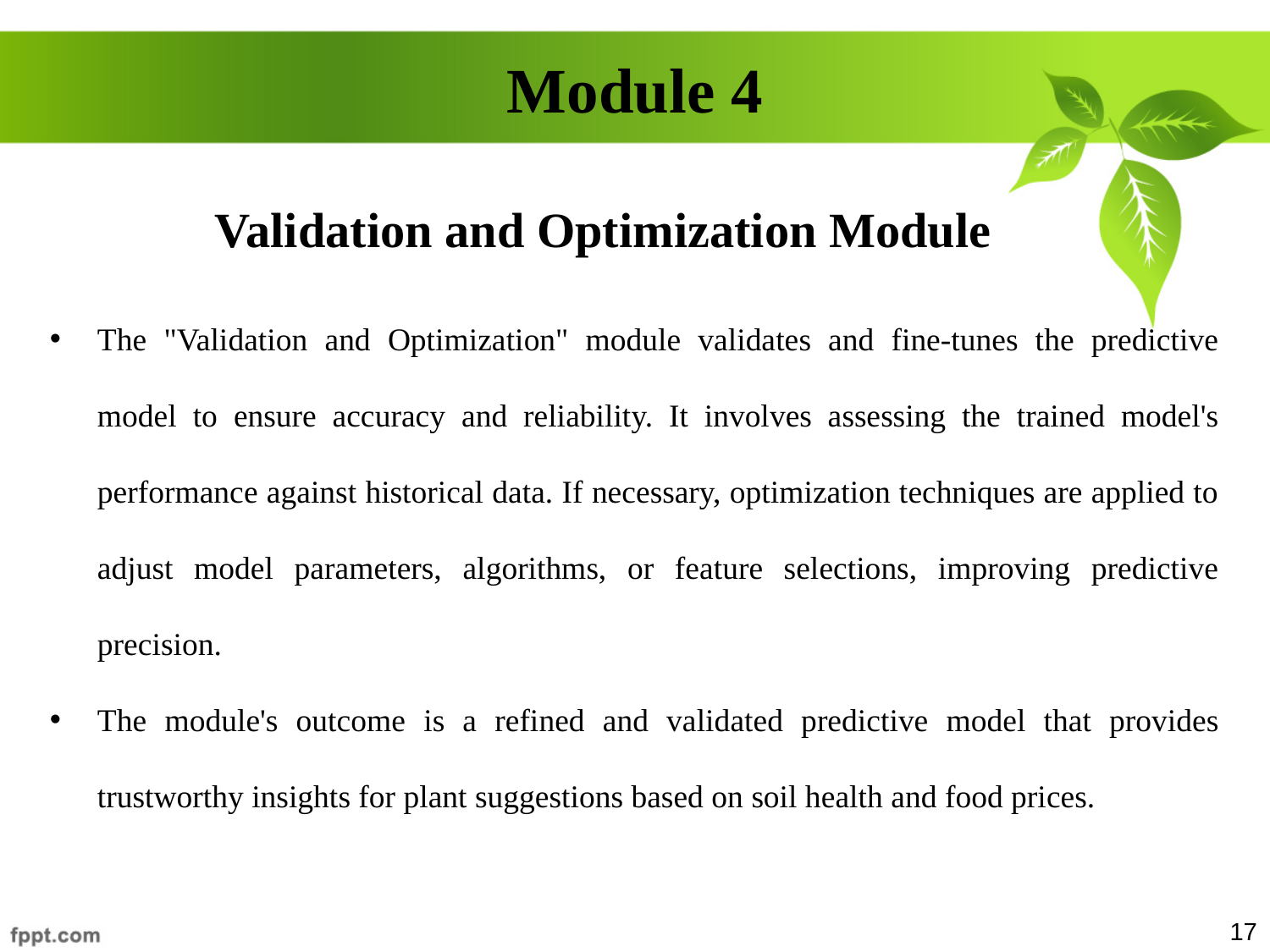

# Module 4
Validation and Optimization Module
The "Validation and Optimization" module validates and fine-tunes the predictive model to ensure accuracy and reliability. It involves assessing the trained model's performance against historical data. If necessary, optimization techniques are applied to adjust model parameters, algorithms, or feature selections, improving predictive precision.
The module's outcome is a refined and validated predictive model that provides trustworthy insights for plant suggestions based on soil health and food prices.
17